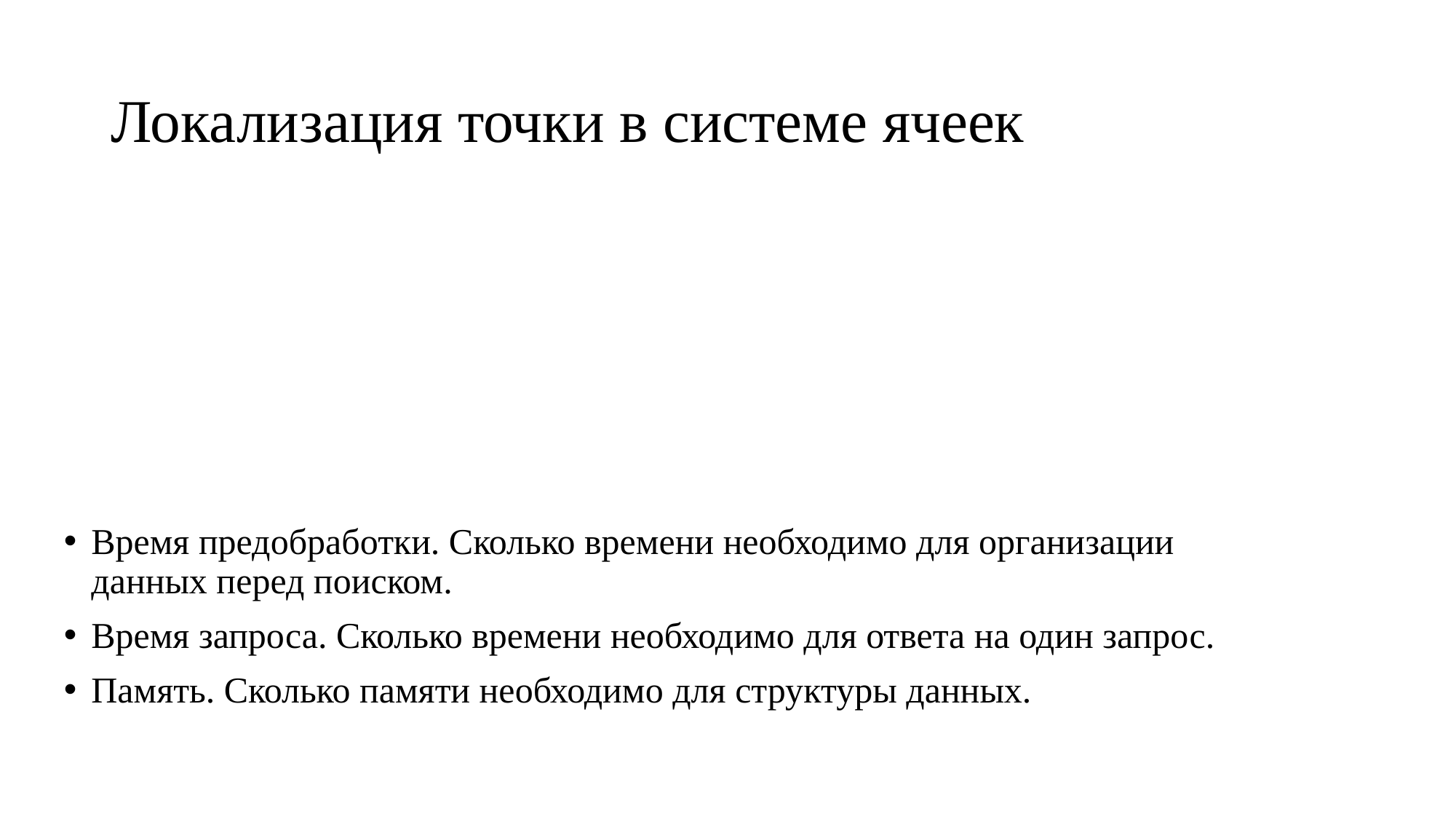

# Локализация точки в системе ячеек
Время предобработки. Сколько времени необходимо для организации данных перед поиском.
Время запроса. Сколько времени необходимо для ответа на один запрос.
Память. Сколько памяти необходимо для структуры данных.